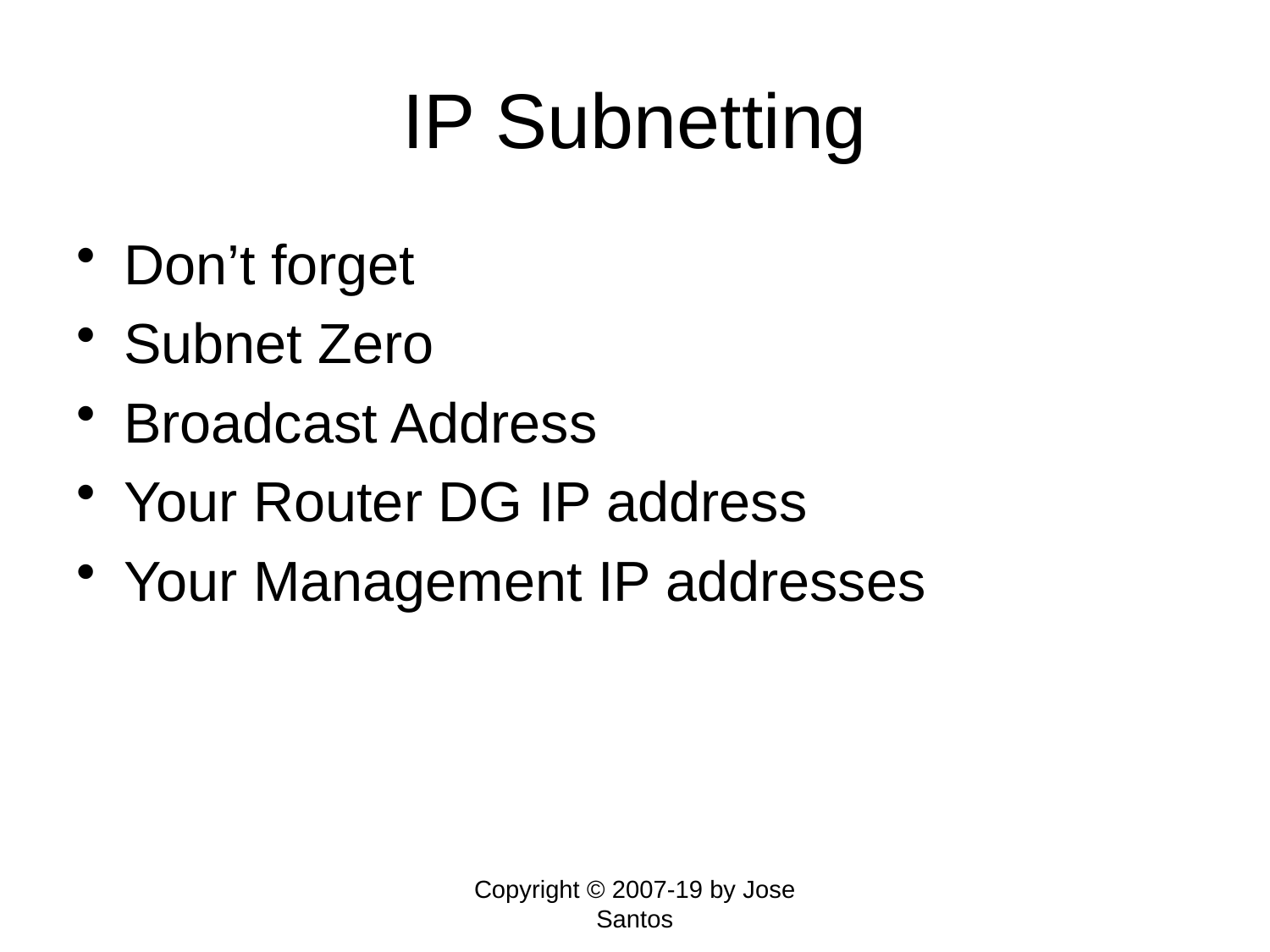

# IP Subnetting
Don’t forget
Subnet Zero
Broadcast Address
Your Router DG IP address
Your Management IP addresses
Copyright © 2007-19 by Jose Santos